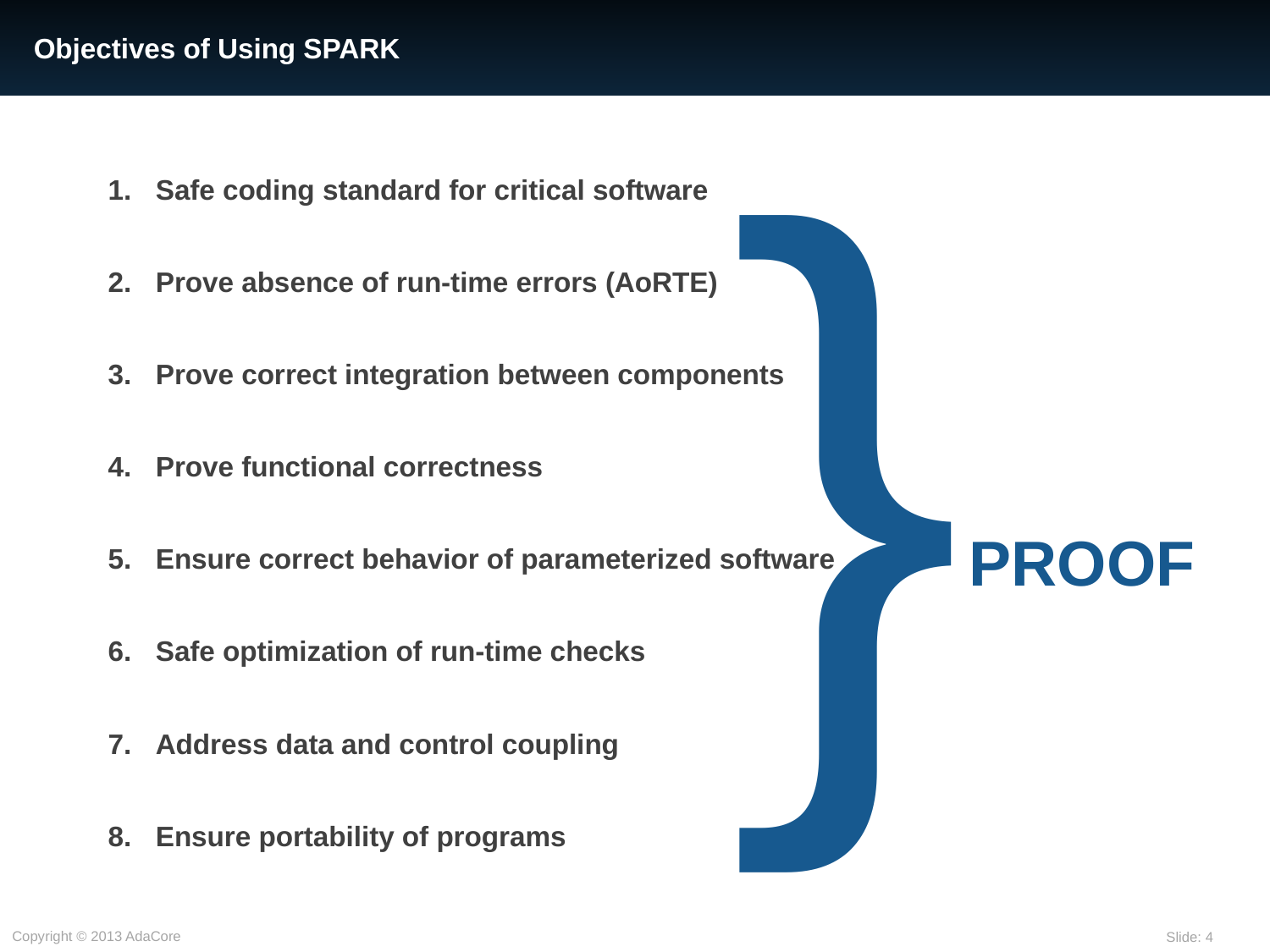

# Objectives of Using SPARK
Safe coding standard for critical software

Prove absence of run-time errors (AoRTE)

Prove correct integration between components

Prove functional correctness

Ensure correct behavior of parameterized software

Safe optimization of run-time checks

Address data and control coupling

Ensure portability of programs

{
PROOF